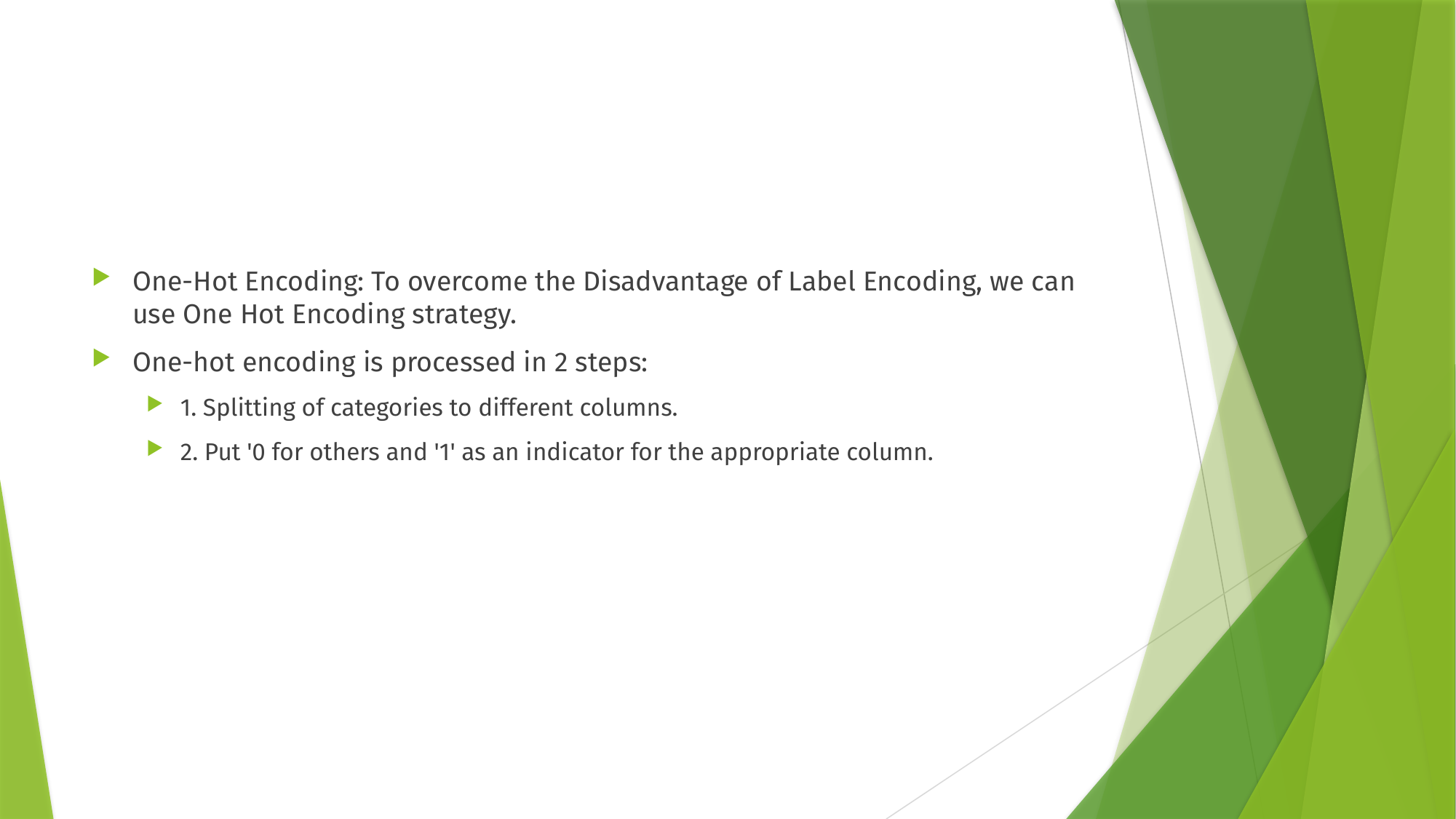

#
One-Hot Encoding: To overcome the Disadvantage of Label Encoding, we can use One Hot Encoding strategy.
One-hot encoding is processed in 2 steps:
1. Splitting of categories to different columns.
2. Put '0 for others and '1' as an indicator for the appropriate column.